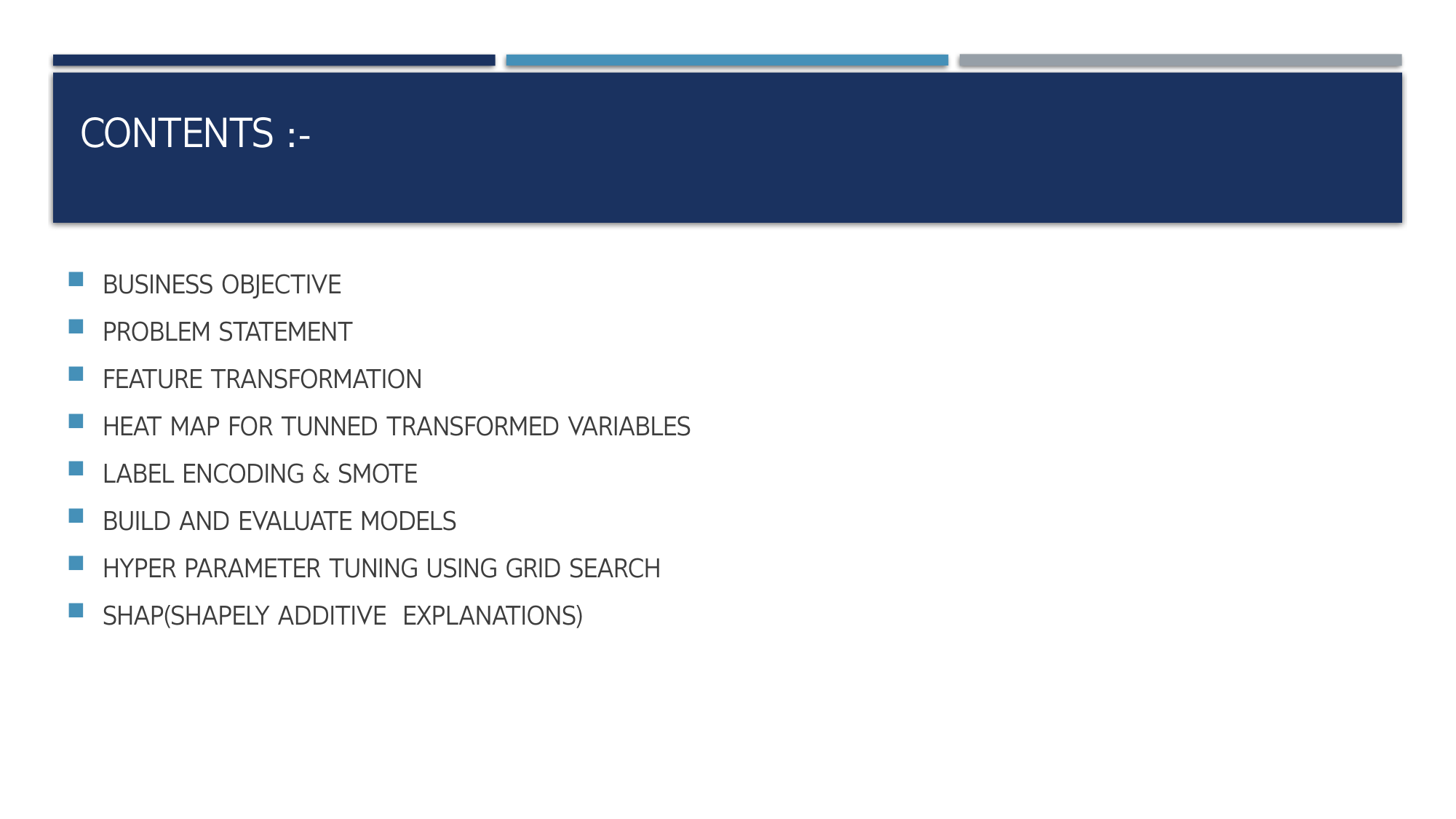

# contents :-
BUSINESS OBJECTIVE
PROBLEM STATEMENT
FEATURE TRANSFORMATION
HEAT MAP FOR TUNNED TRANSFORMED VARIABLES
LABEL ENCODING & SMOTE
BUILD AND EVALUATE MODELS
HYPER PARAMETER TUNING USING GRID SEARCH
SHAP(SHAPELY ADDITIVE  EXPLANATIONS)